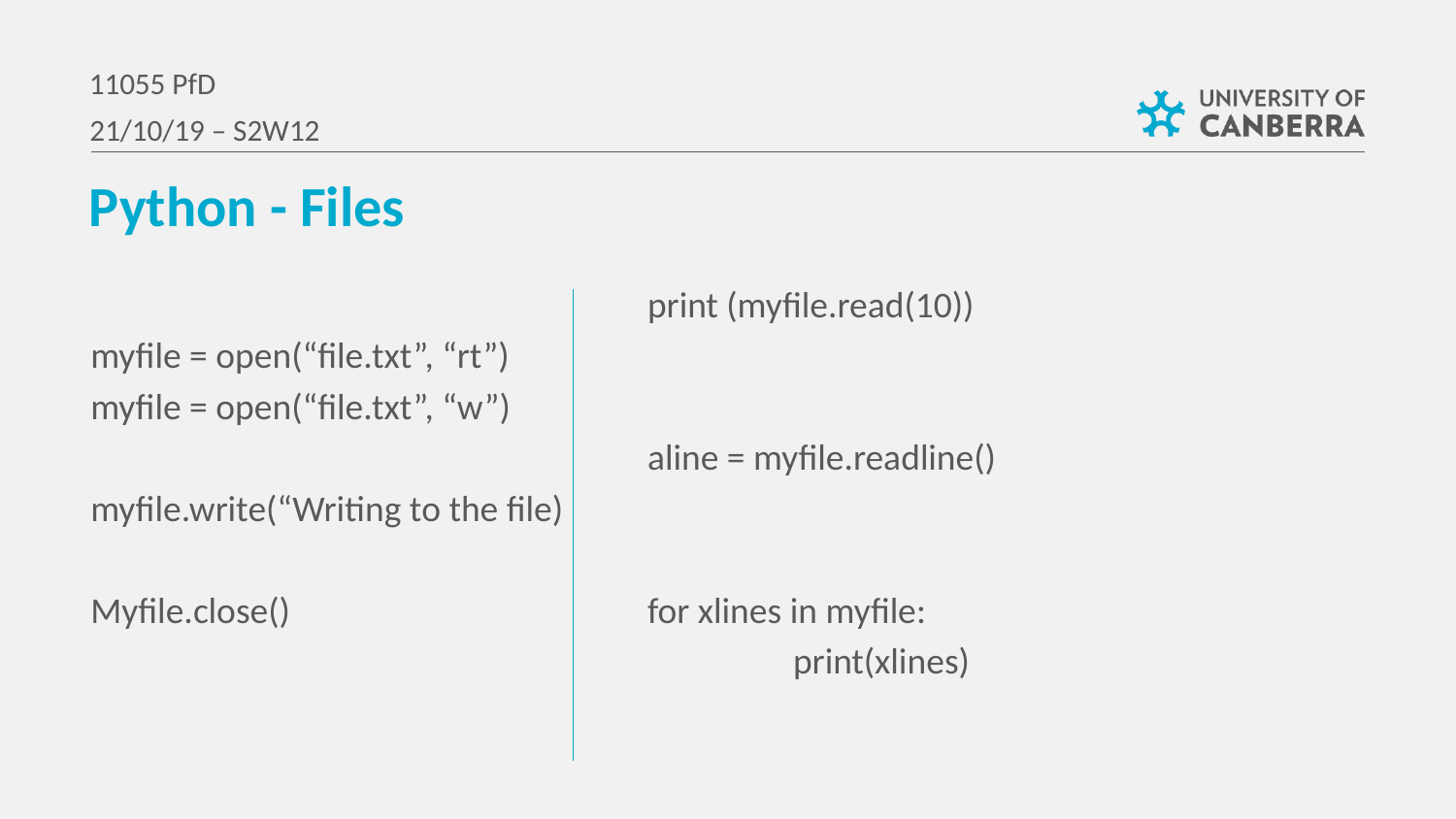

11055 PfD
21/10/19 – S2W12
Python - Files

myfile = open(“file.txt”, “rt”)
myfile = open(“file.txt”, “w”)

myfile.write(“Writing to the file)

Myfile.close()

print (myfile.read(10))

aline = myfile.readline()

for xlines in myfile:
	print(xlines)